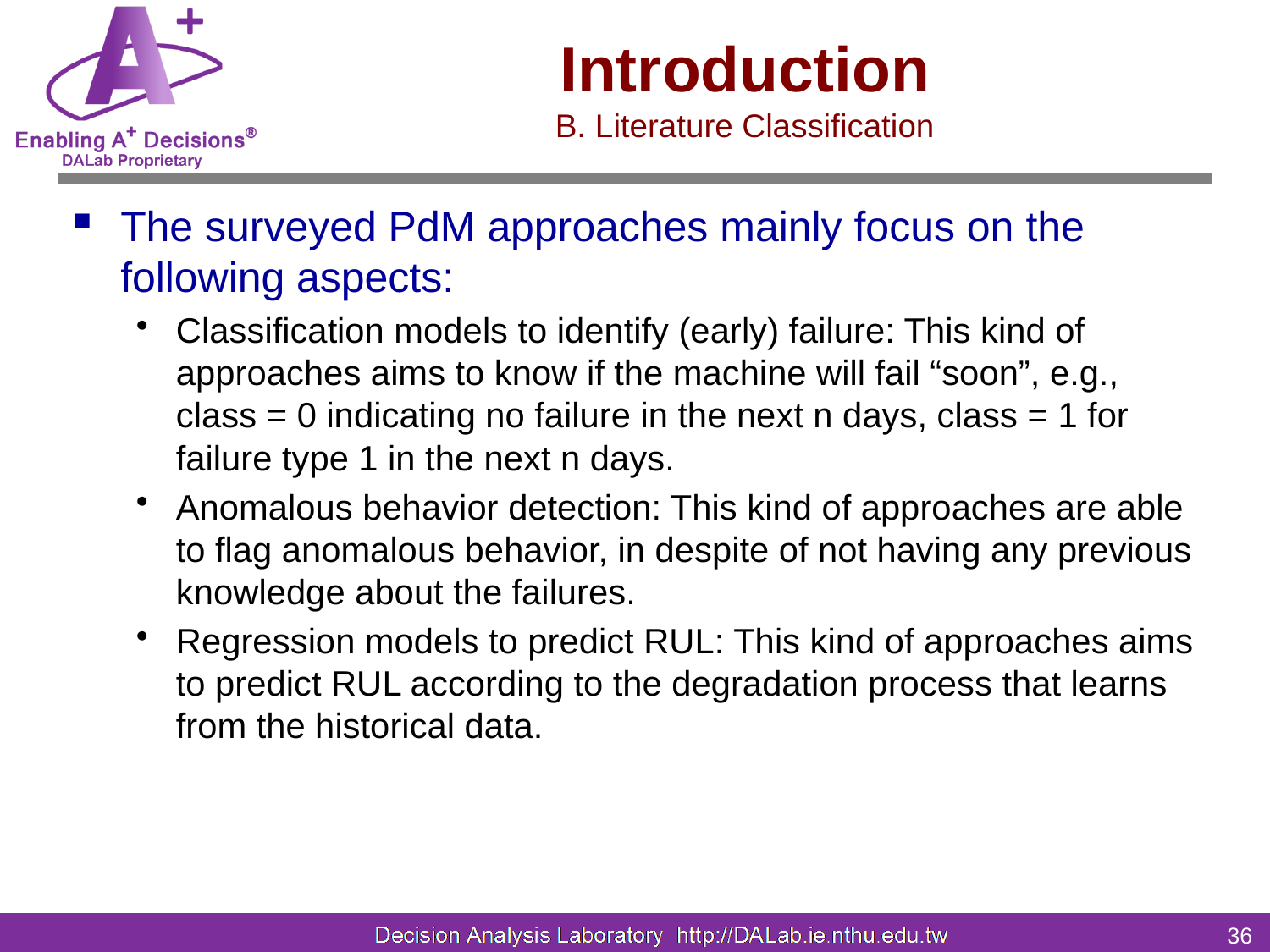

# Introduction B. Literature Classification
The surveyed PdM approaches mainly focus on the following aspects:
Classification models to identify (early) failure: This kind of approaches aims to know if the machine will fail “soon”, e.g., class = 0 indicating no failure in the next n days, class = 1 for failure type 1 in the next n days.
Anomalous behavior detection: This kind of approaches are able to flag anomalous behavior, in despite of not having any previous knowledge about the failures.
Regression models to predict RUL: This kind of approaches aims to predict RUL according to the degradation process that learns from the historical data.
36